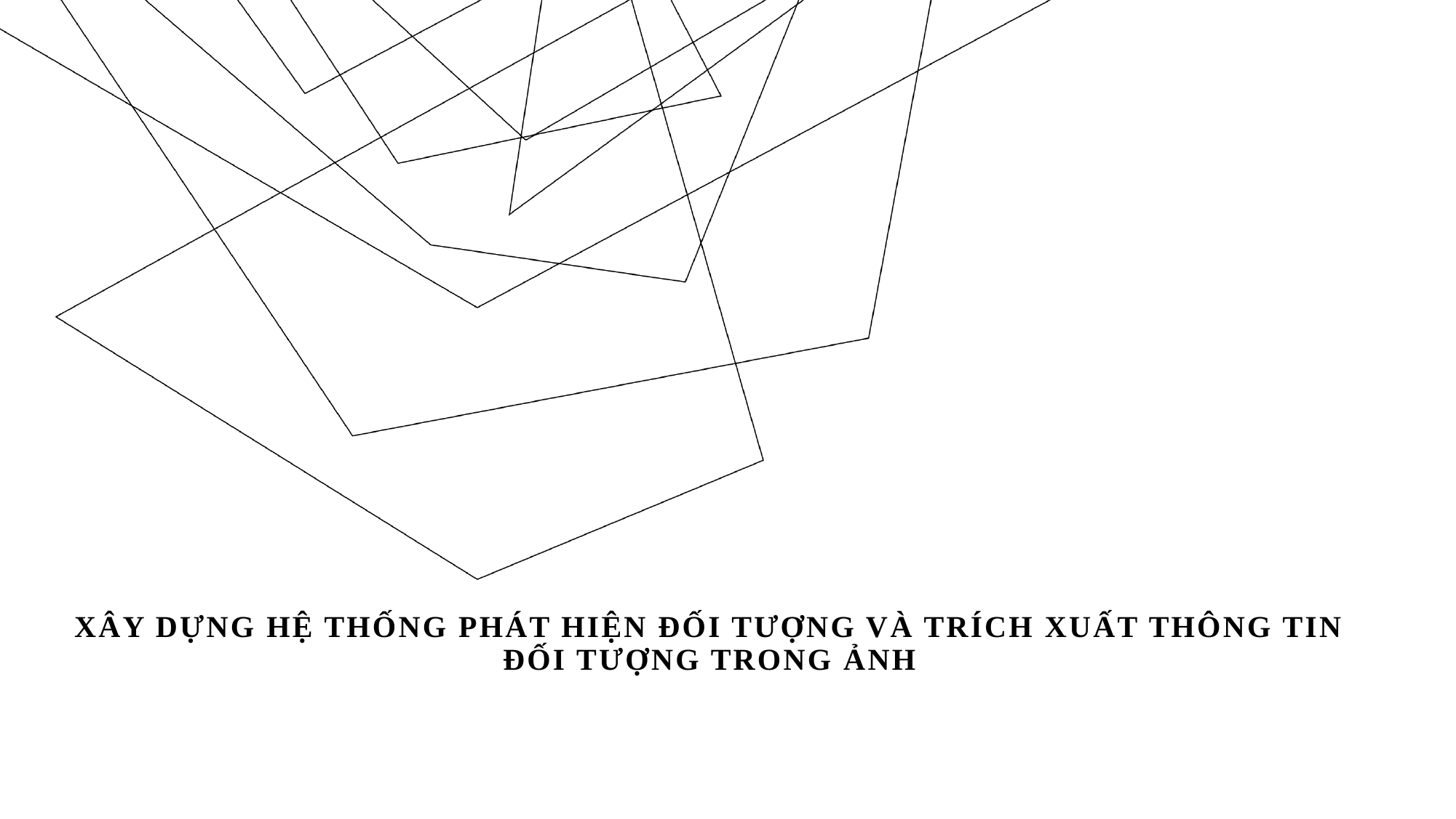

# Xây dựng hệ thống phát hiện đối tượng và trích xuất thông tin đối tượng trong ảnh